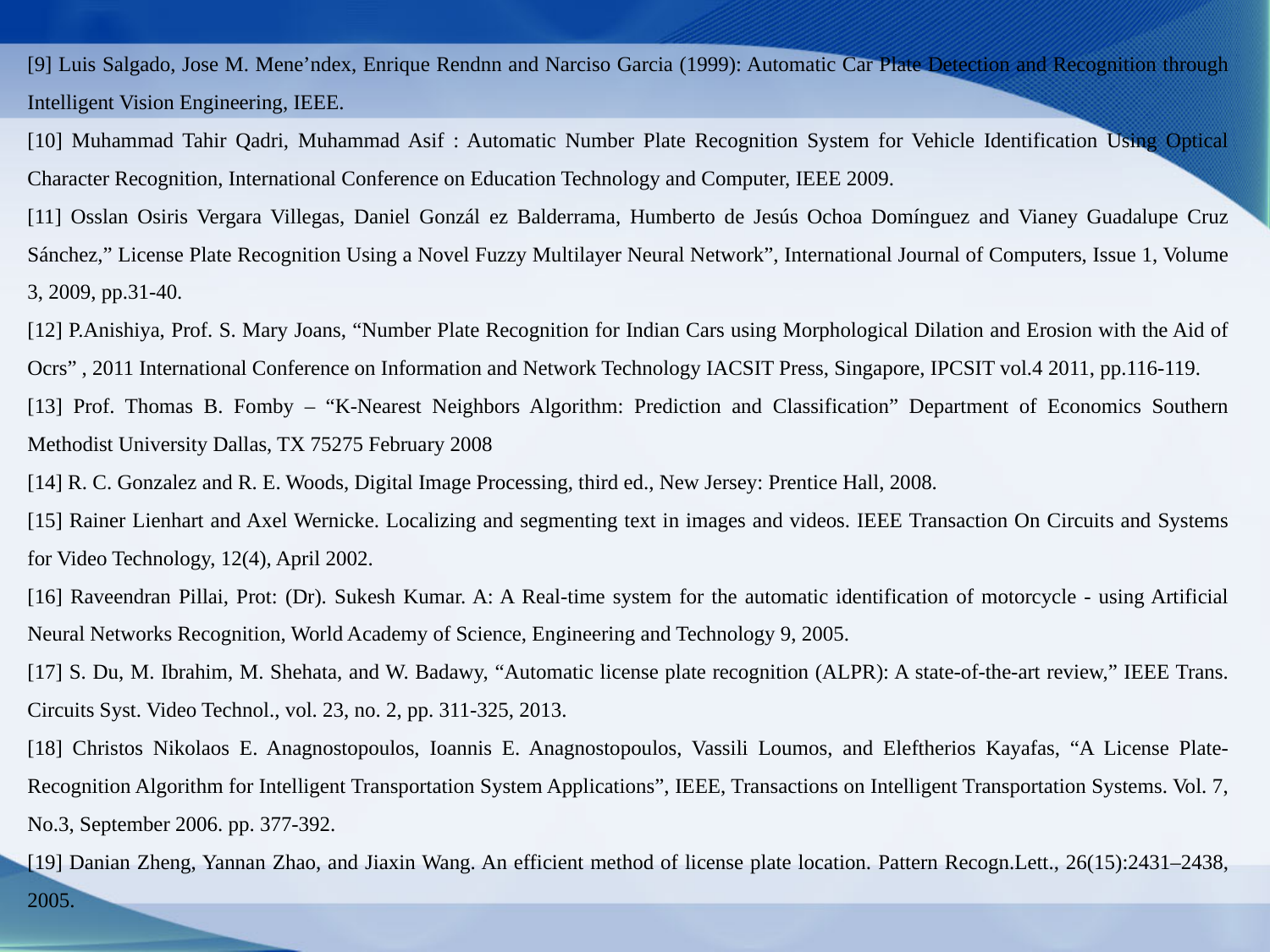

[9] Luis Salgado, Jose M. Mene’ndex, Enrique Rendnn and Narciso Garcia (1999): Automatic Car Plate Detection and Recognition through Intelligent Vision Engineering, IEEE.
[10] Muhammad Tahir Qadri, Muhammad Asif : Automatic Number Plate Recognition System for Vehicle Identification Using Optical Character Recognition, International Conference on Education Technology and Computer, IEEE 2009.
[11] Osslan Osiris Vergara Villegas, Daniel Gonzál ez Balderrama, Humberto de Jesús Ochoa Domínguez and Vianey Guadalupe Cruz Sánchez,” License Plate Recognition Using a Novel Fuzzy Multilayer Neural Network”, International Journal of Computers, Issue 1, Volume 3, 2009, pp.31-40.
[12] P.Anishiya, Prof. S. Mary Joans, “Number Plate Recognition for Indian Cars using Morphological Dilation and Erosion with the Aid of Ocrs” , 2011 International Conference on Information and Network Technology IACSIT Press, Singapore, IPCSIT vol.4 2011, pp.116-119.
[13] Prof. Thomas B. Fomby – “K-Nearest Neighbors Algorithm: Prediction and Classification” Department of Economics Southern Methodist University Dallas, TX 75275 February 2008
[14] R. C. Gonzalez and R. E. Woods, Digital Image Processing, third ed., New Jersey: Prentice Hall, 2008.
[15] Rainer Lienhart and Axel Wernicke. Localizing and segmenting text in images and videos. IEEE Transaction On Circuits and Systems for Video Technology, 12(4), April 2002.
[16] Raveendran Pillai, Prot: (Dr). Sukesh Kumar. A: A Real-time system for the automatic identification of motorcycle - using Artificial Neural Networks Recognition, World Academy of Science, Engineering and Technology 9, 2005.
[17] S. Du, M. Ibrahim, M. Shehata, and W. Badawy, “Automatic license plate recognition (ALPR): A state-of-the-art review,” IEEE Trans. Circuits Syst. Video Technol., vol. 23, no. 2, pp. 311-325, 2013.
[18] Christos Nikolaos E. Anagnostopoulos, Ioannis E. Anagnostopoulos, Vassili Loumos, and Eleftherios Kayafas, “A License Plate-Recognition Algorithm for Intelligent Transportation System Applications”, IEEE, Transactions on Intelligent Transportation Systems. Vol. 7, No.3, September 2006. pp. 377-392.
[19] Danian Zheng, Yannan Zhao, and Jiaxin Wang. An efficient method of license plate location. Pattern Recogn.Lett., 26(15):2431–2438, 2005.